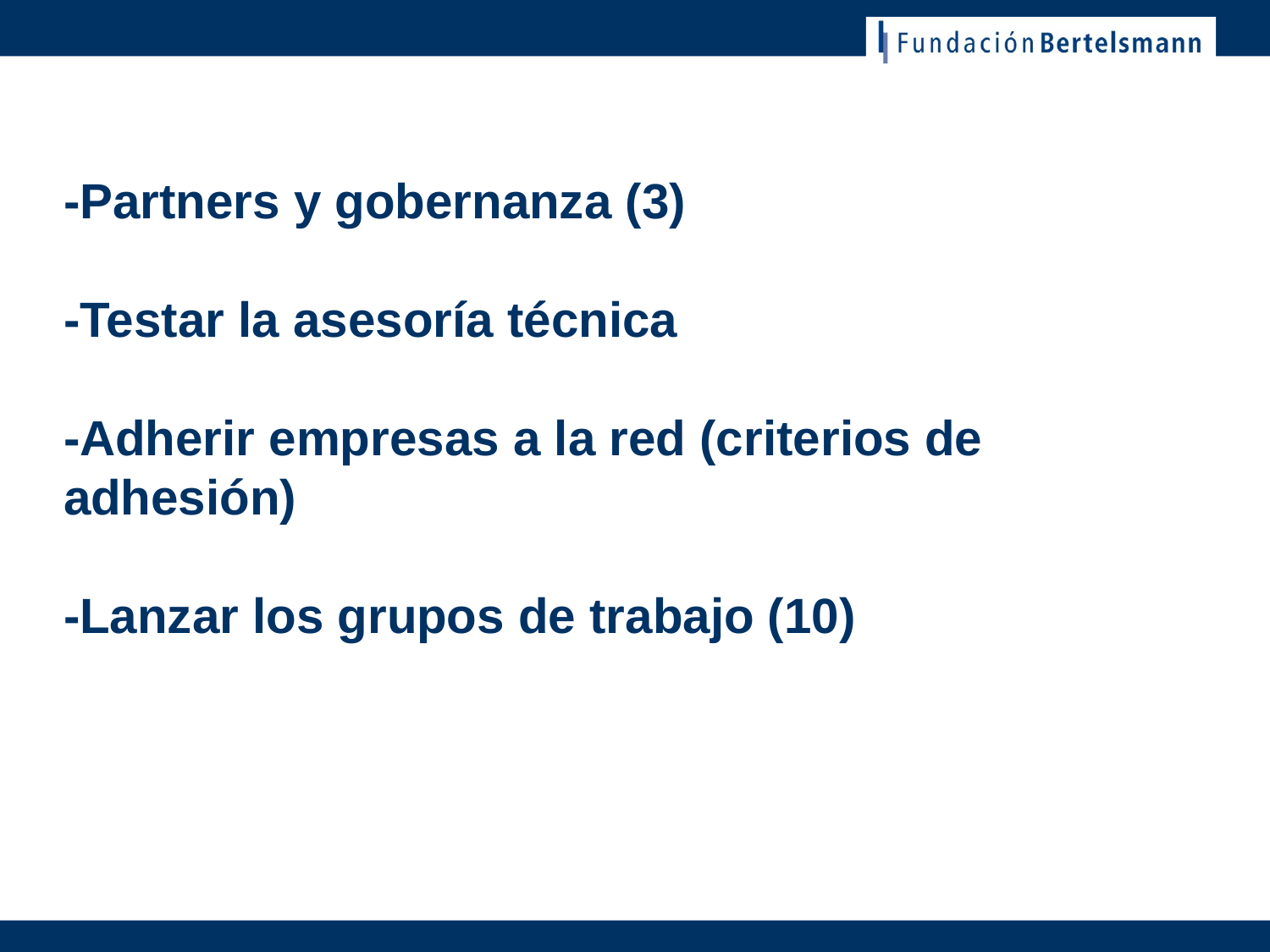

# -Partners y gobernanza (3) -Testar la asesoría técnica -Adherir empresas a la red (criterios de adhesión) -Lanzar los grupos de trabajo (10)